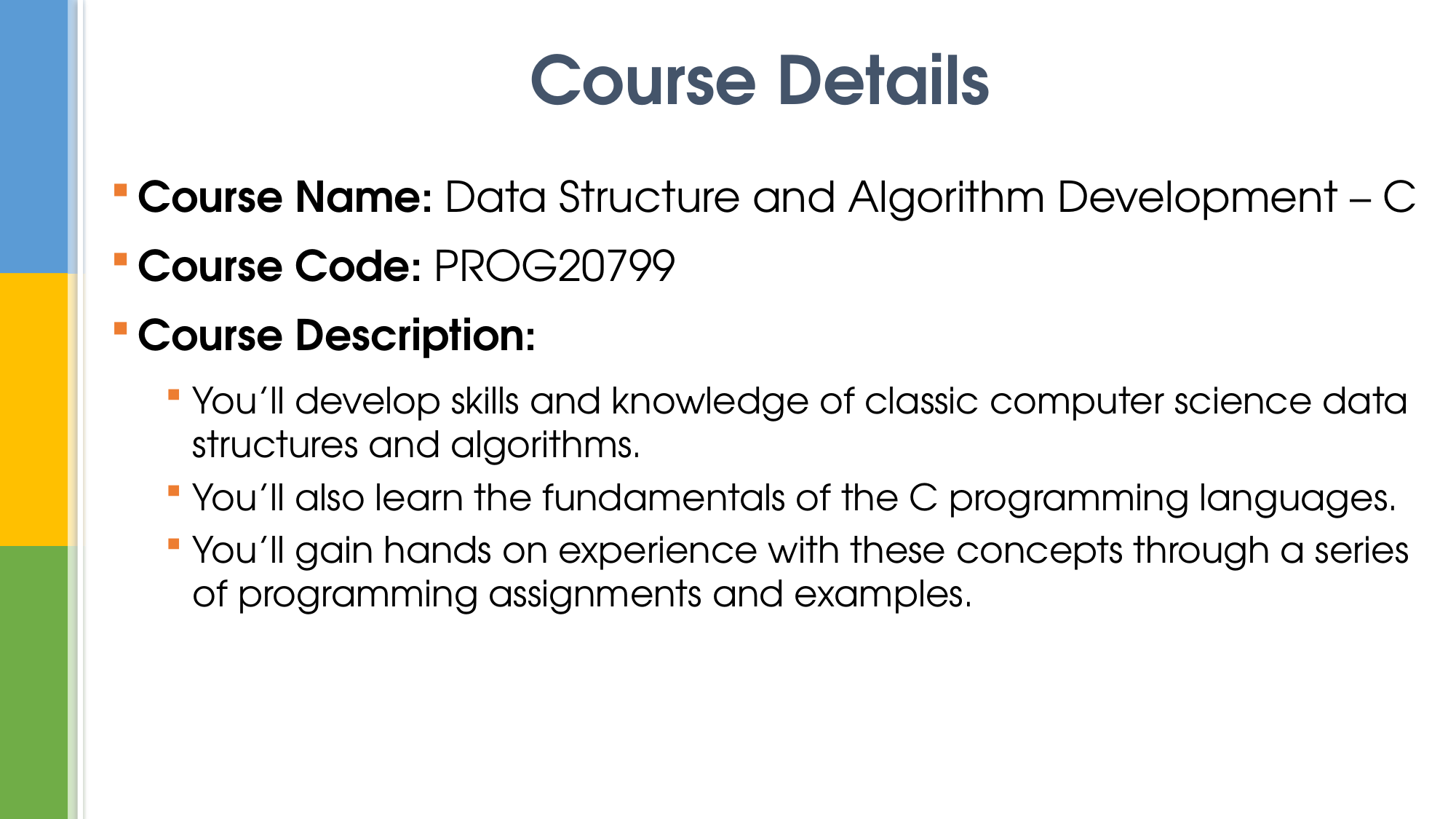

# Course Details
Course Name: Data Structure and Algorithm Development – C
Course Code: PROG20799
Course Description:
You’ll develop skills and knowledge of classic computer science data structures and algorithms.
You’ll also learn the fundamentals of the C programming languages.
You’ll gain hands on experience with these concepts through a series of programming assignments and examples.